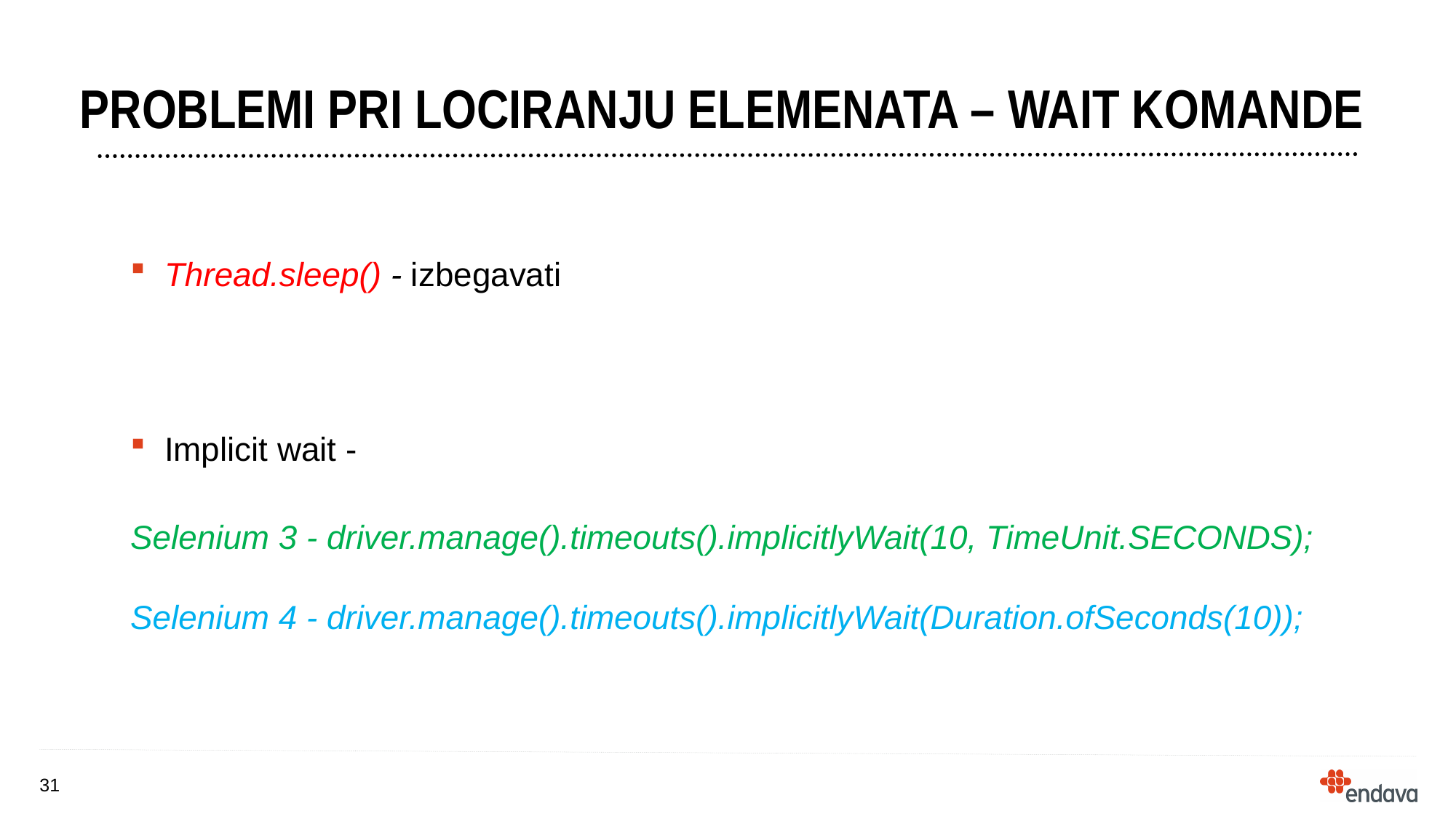

# PROBLEMI PRI LOCIRANJU ELEMENATA – WAIT KOMANDE

Thread.sleep() - izbegavati

Implicit wait -
Selenium 3 - driver.manage().timeouts().implicitlyWait(10, TimeUnit.SECONDS);
Selenium 4 - driver.manage().timeouts().implicitlyWait(Duration.ofSeconds(10));